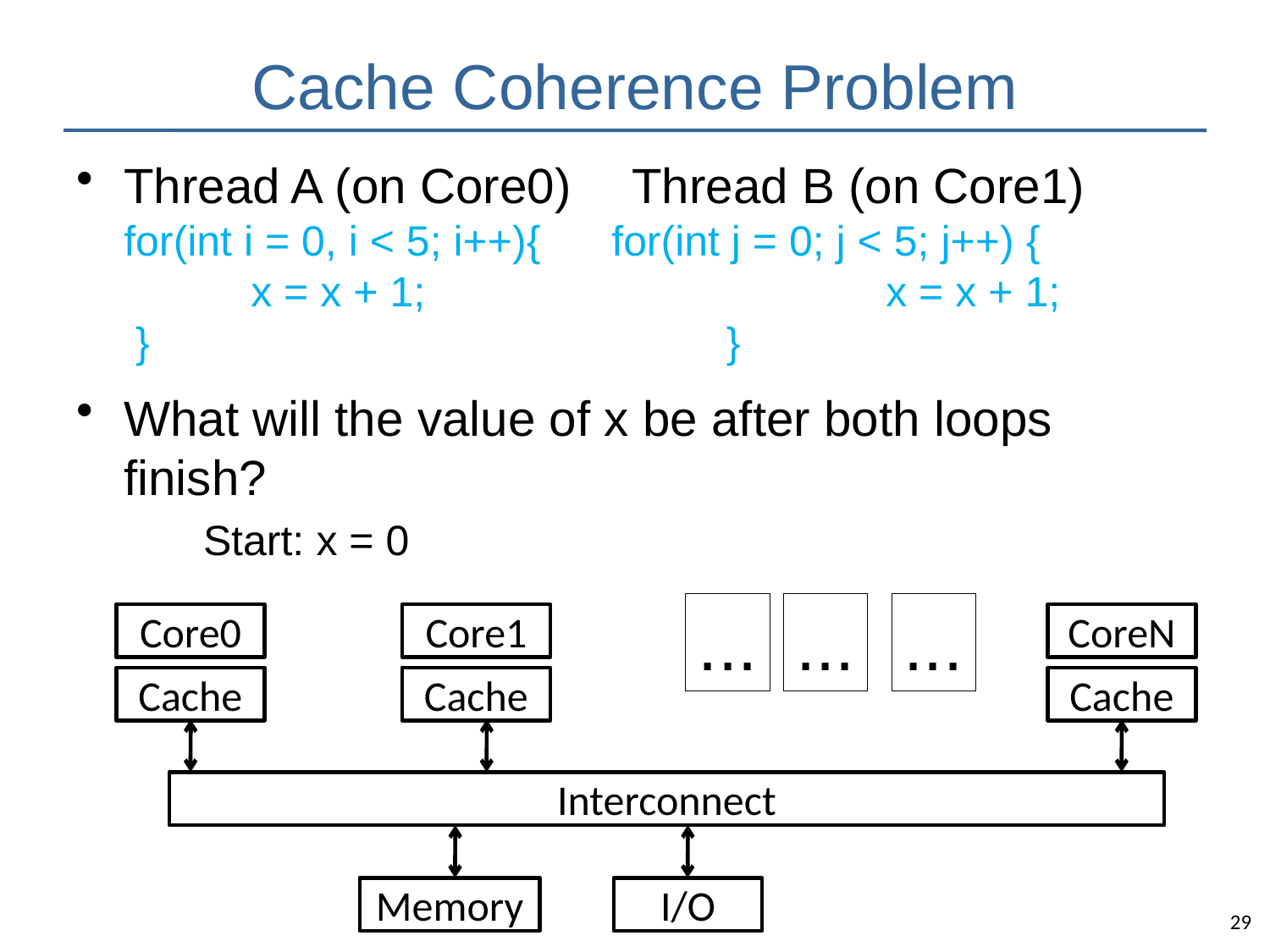

# Cache Coherence Problem
Thread A (on Core0)	Thread B (on Core1)
for(int i = 0, i < 5; i++){      for(int j = 0; j < 5; j++) {
	x = x + 1;				x = x + 1;
 }				        }
What will the value of x be after both loops finish?
	Start: x = 0

...
...
...
Core0
Core1
CoreN
Cache
Cache
Cache
Interconnect
Memory
I/O
29